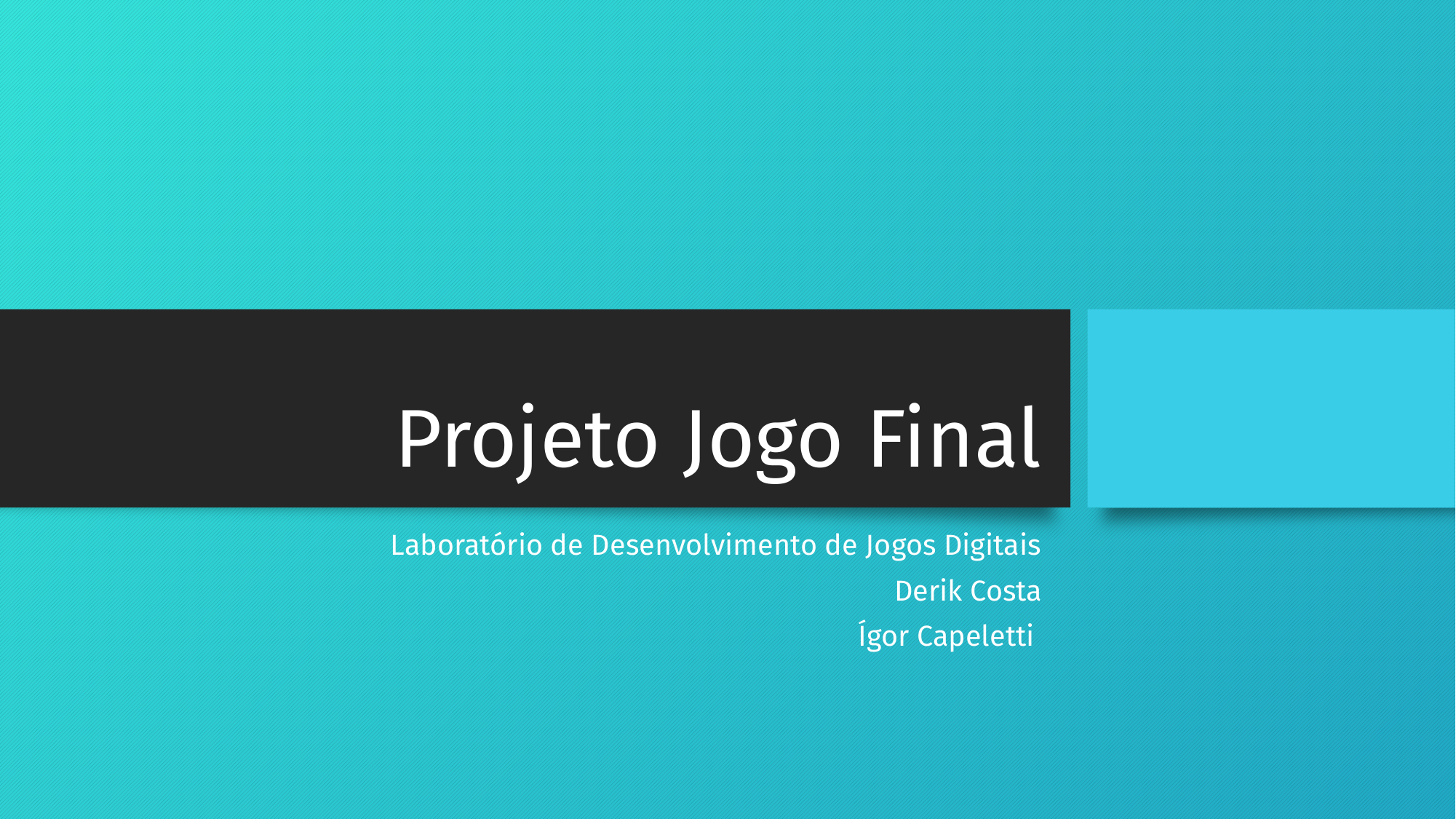

# Projeto Jogo Final
Laboratório de Desenvolvimento de Jogos Digitais
Derik Costa
Ígor Capeletti